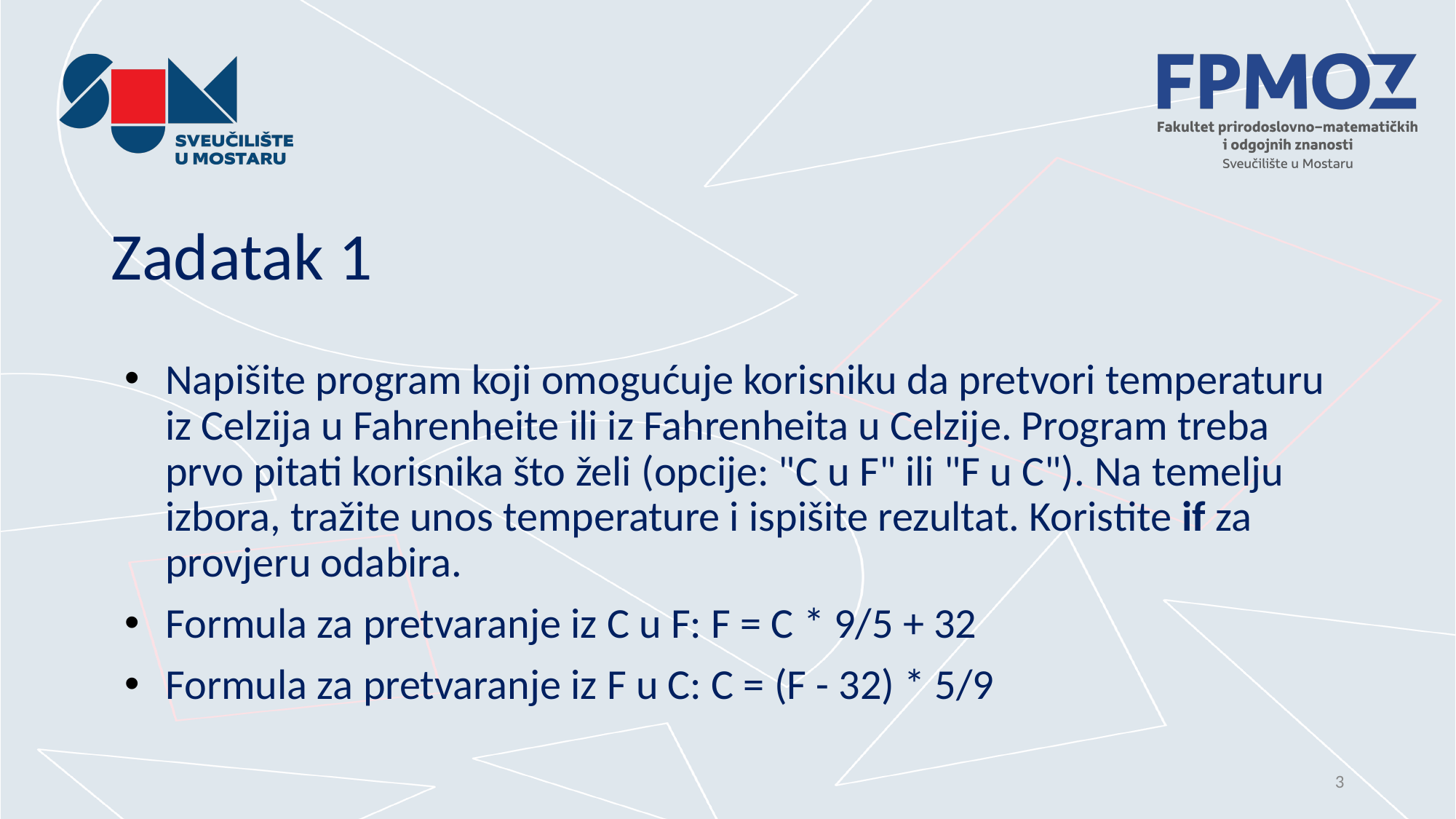

# Zadatak 1
Napišite program koji omogućuje korisniku da pretvori temperaturu iz Celzija u Fahrenheite ili iz Fahrenheita u Celzije. Program treba prvo pitati korisnika što želi (opcije: "C u F" ili "F u C"). Na temelju izbora, tražite unos temperature i ispišite rezultat. Koristite if za provjeru odabira.
Formula za pretvaranje iz C u F: F = C * 9/5 + 32
Formula za pretvaranje iz F u C: C = (F - 32) * 5/9

3